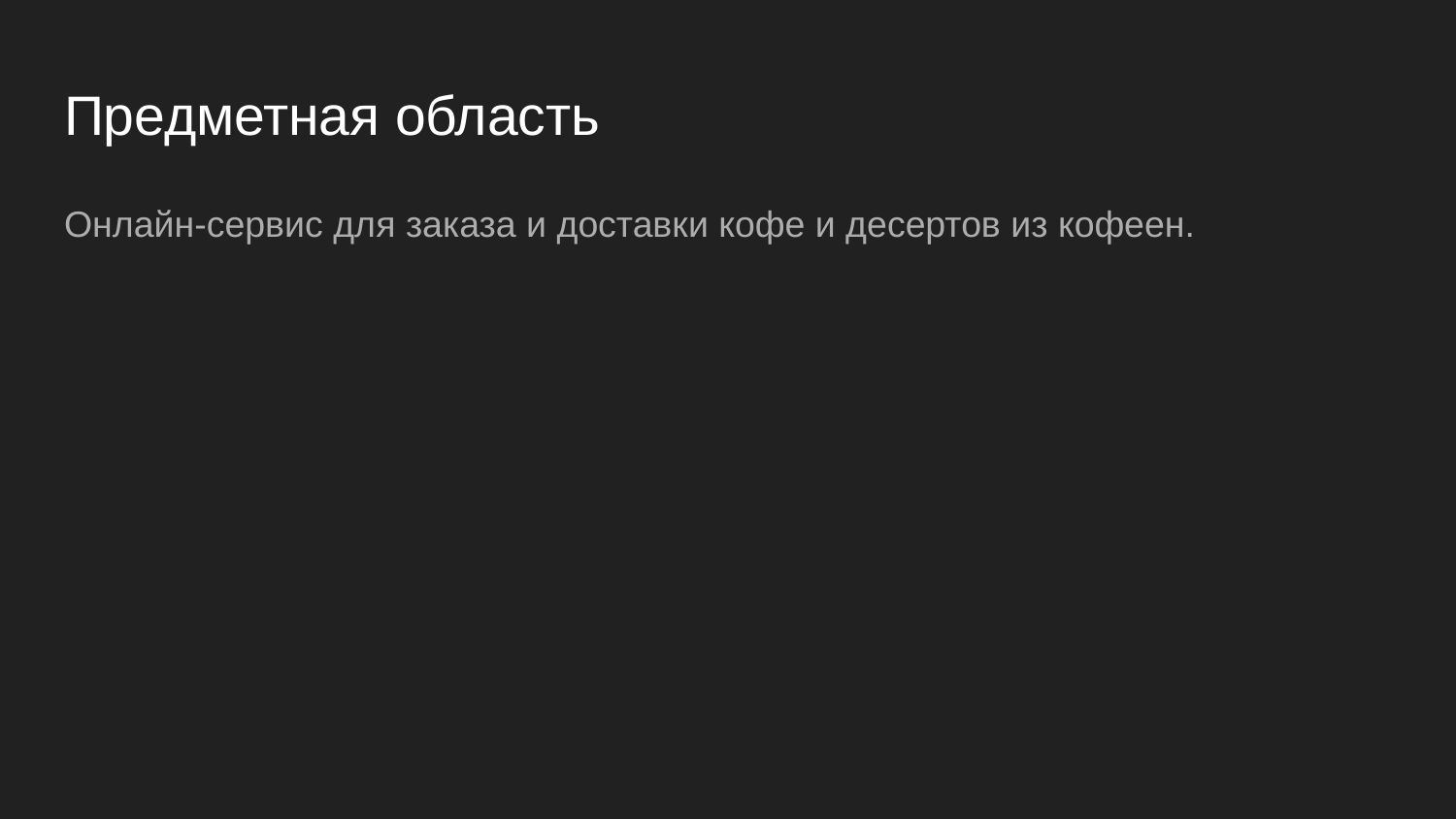

# Предметная область
Онлайн-сервис для заказа и доставки кофе и десертов из кофеен.